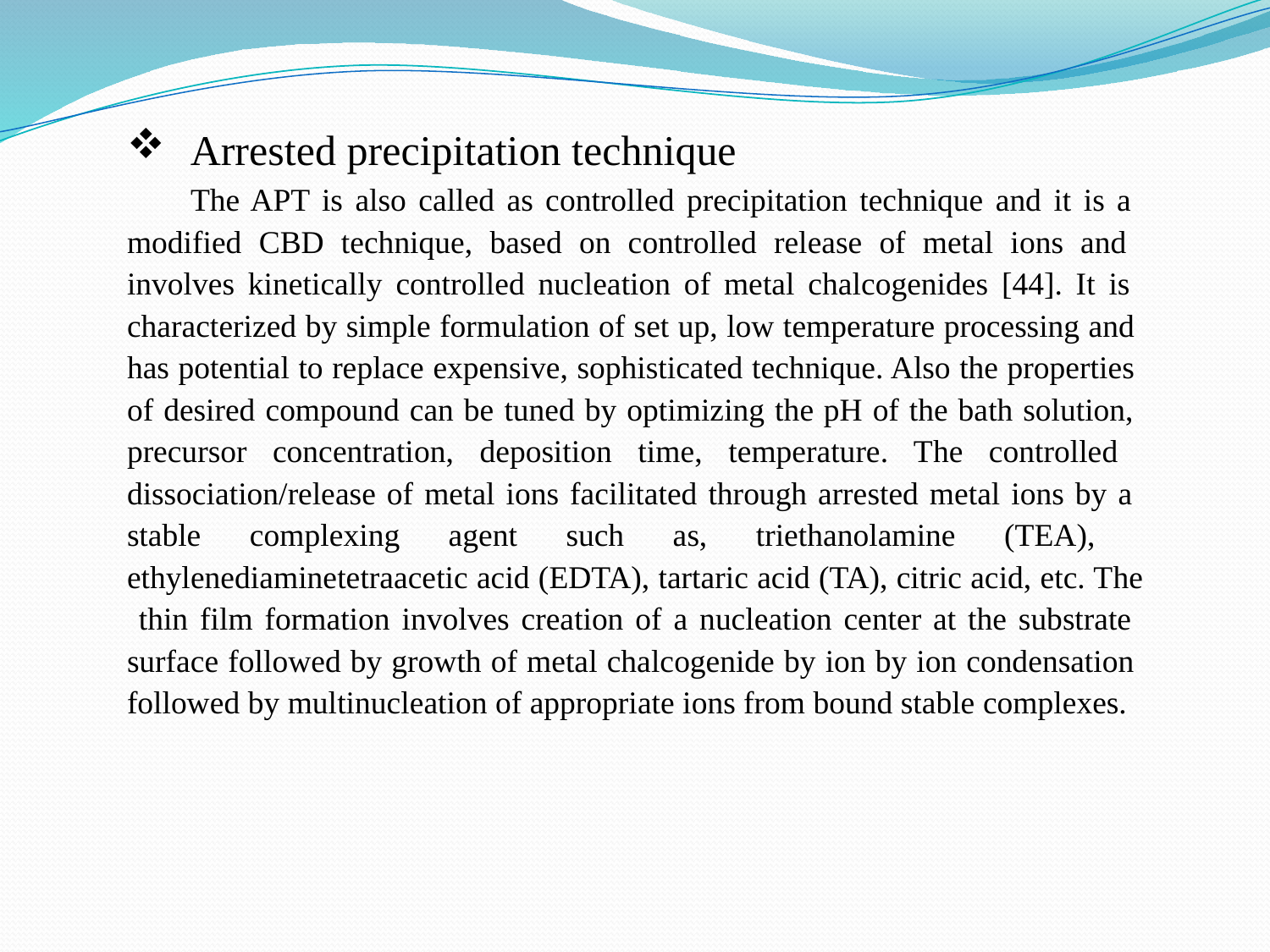

Arrested precipitation technique
The APT is also called as controlled precipitation technique and it is a  modified CBD technique, based on controlled release of metal ions and  involves kinetically controlled nucleation of metal chalcogenides [44]. It is  characterized by simple formulation of set up, low temperature processing and  has potential to replace expensive, sophisticated technique. Also the properties  of desired compound can be tuned by optimizing the pH of the bath solution,  precursor concentration, deposition time, temperature. The controlled  dissociation/release of metal ions facilitated through arrested metal ions by a  stable complexing agent such as, triethanolamine (TEA),  ethylenediaminetetraacetic acid (EDTA), tartaric acid (TA), citric acid, etc. The  thin film formation involves creation of a nucleation center at the substrate  surface followed by growth of metal chalcogenide by ion by ion condensation  followed by multinucleation of appropriate ions from bound stable complexes.